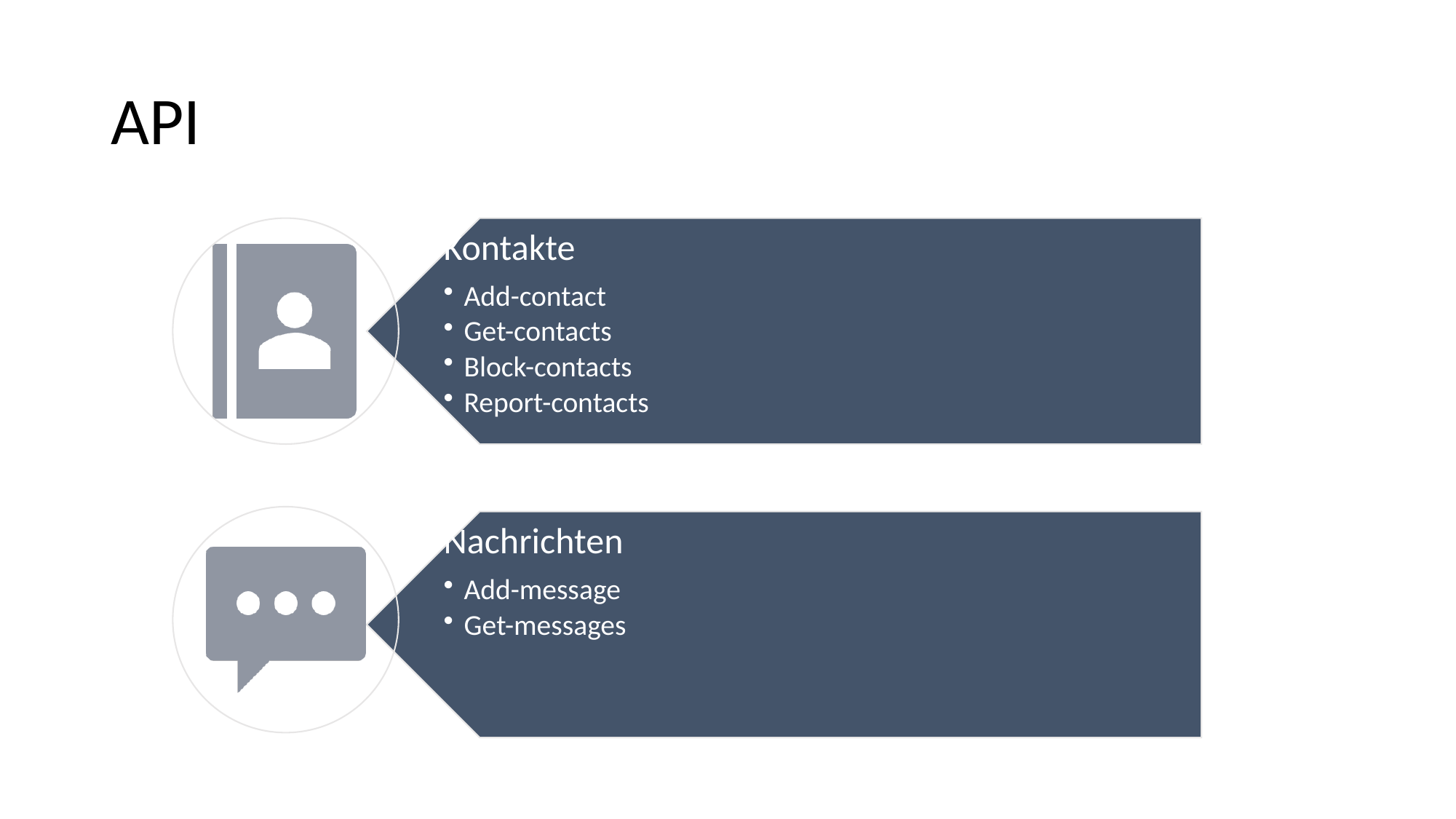

# API
Kontakte
Add-contact
Get-contacts
Block-contacts
Report-contacts
Nachrichten
Add-message
Get-messages